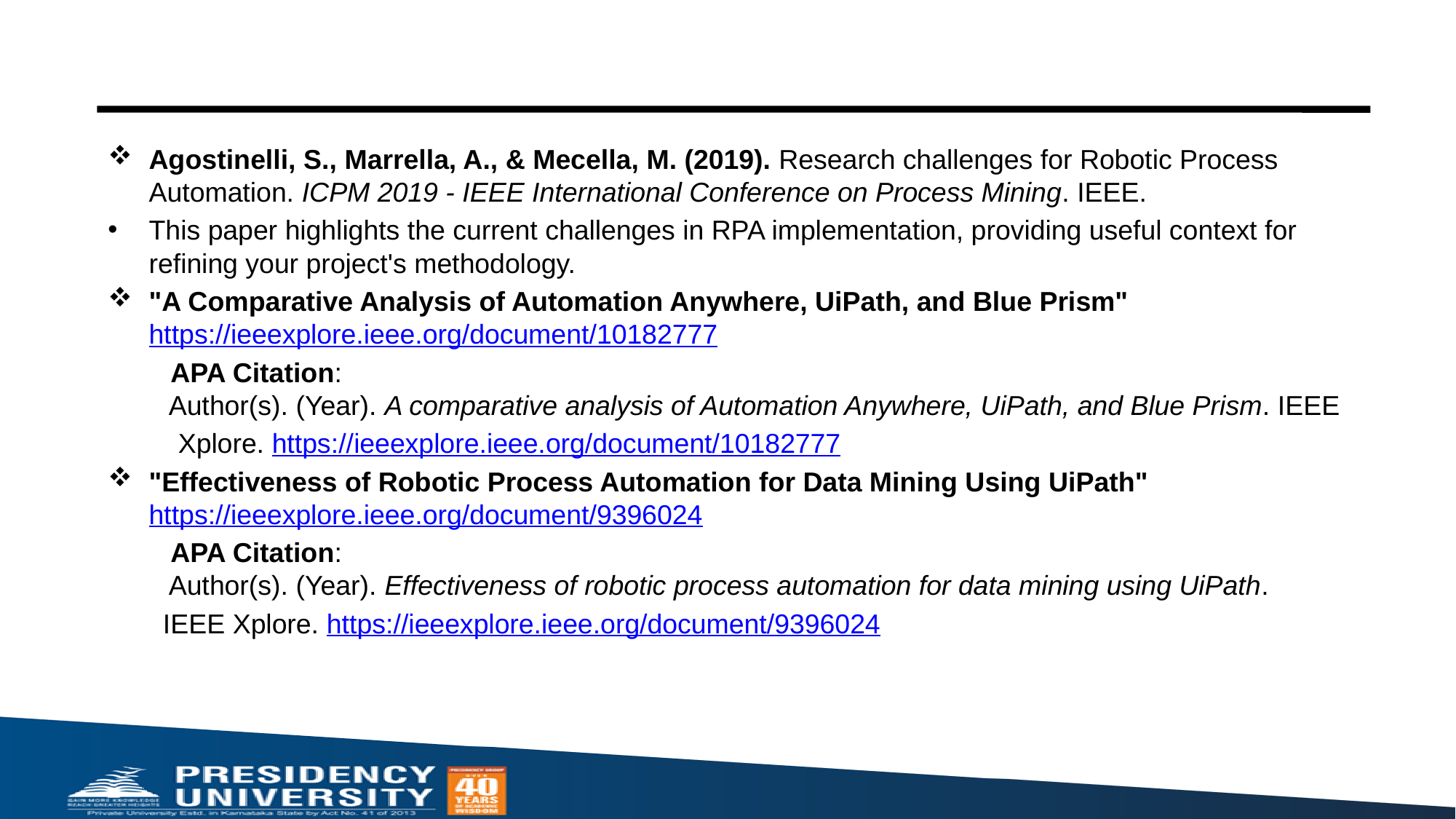

#
Agostinelli, S., Marrella, A., & Mecella, M. (2019). Research challenges for Robotic Process Automation. ICPM 2019 - IEEE International Conference on Process Mining. IEEE.
This paper highlights the current challenges in RPA implementation, providing useful context for refining your project's methodology.
"A Comparative Analysis of Automation Anywhere, UiPath, and Blue Prism"
https://ieeexplore.ieee.org/document/10182777
       APA Citation:
       Author(s). (Year). A comparative analysis of Automation Anywhere, UiPath, and Blue Prism. IEEE
        Xplore. https://ieeexplore.ieee.org/document/10182777
"Effectiveness of Robotic Process Automation for Data Mining Using UiPath"
https://ieeexplore.ieee.org/document/9396024
       APA Citation:
       Author(s). (Year). Effectiveness of robotic process automation for data mining using UiPath.
      IEEE Xplore. https://ieeexplore.ieee.org/document/9396024